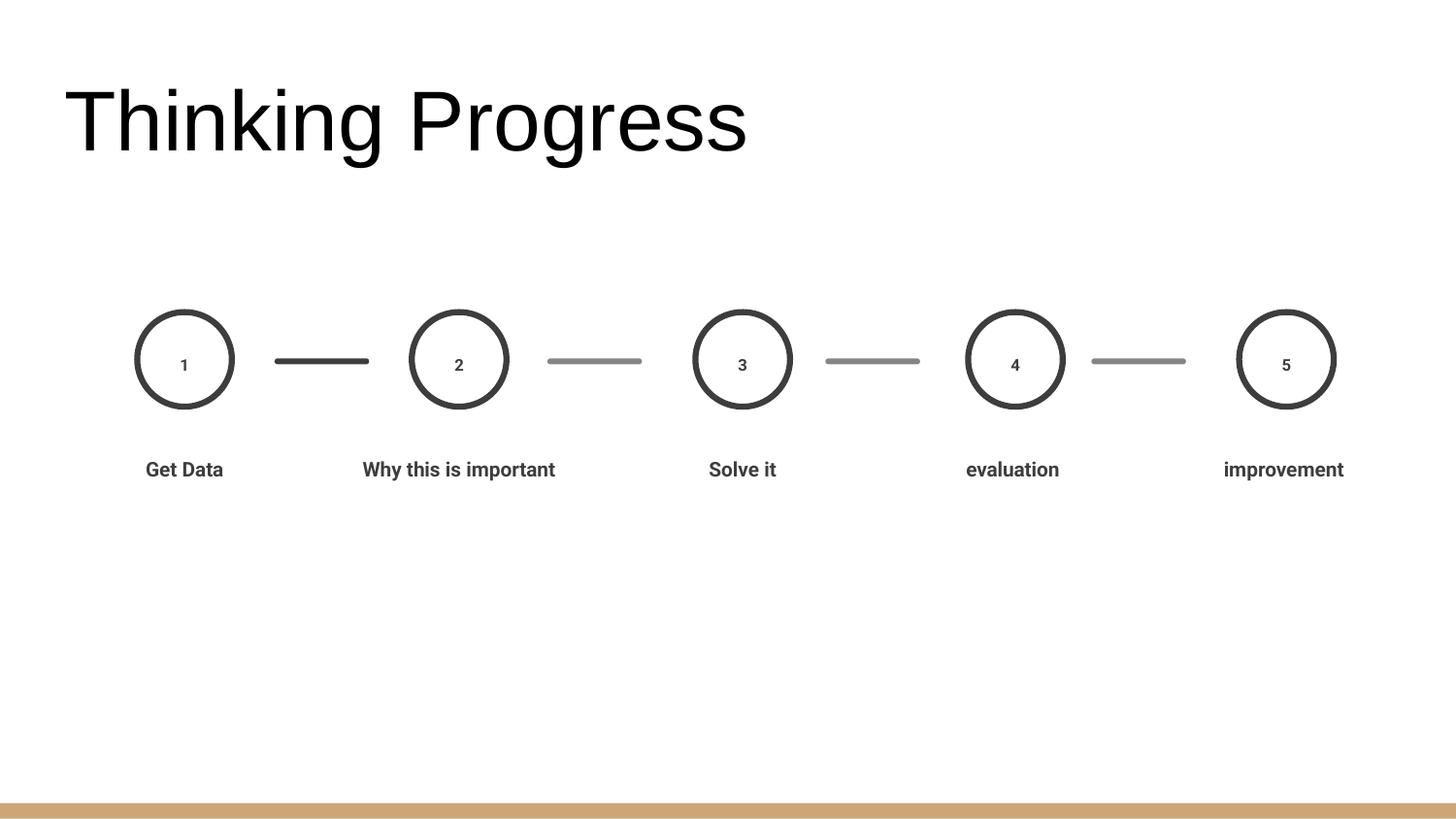

# Thinking Progress

1
Get Data

2
Why this is important

3
Solve it

4
evaluation

5
improvement